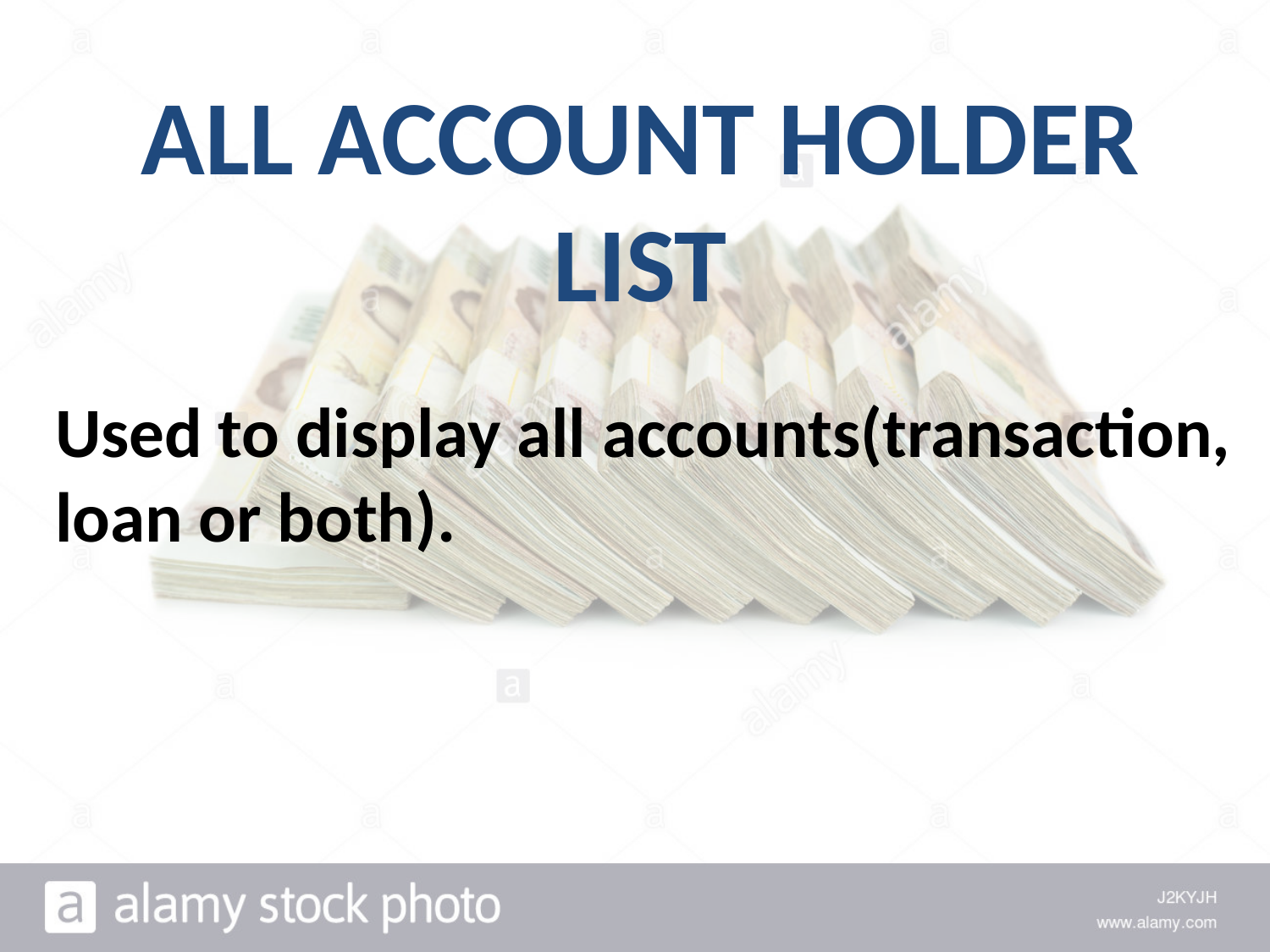

# ALL ACCOUNT HOLDER LIST
Used to display all accounts(transaction, loan or both).